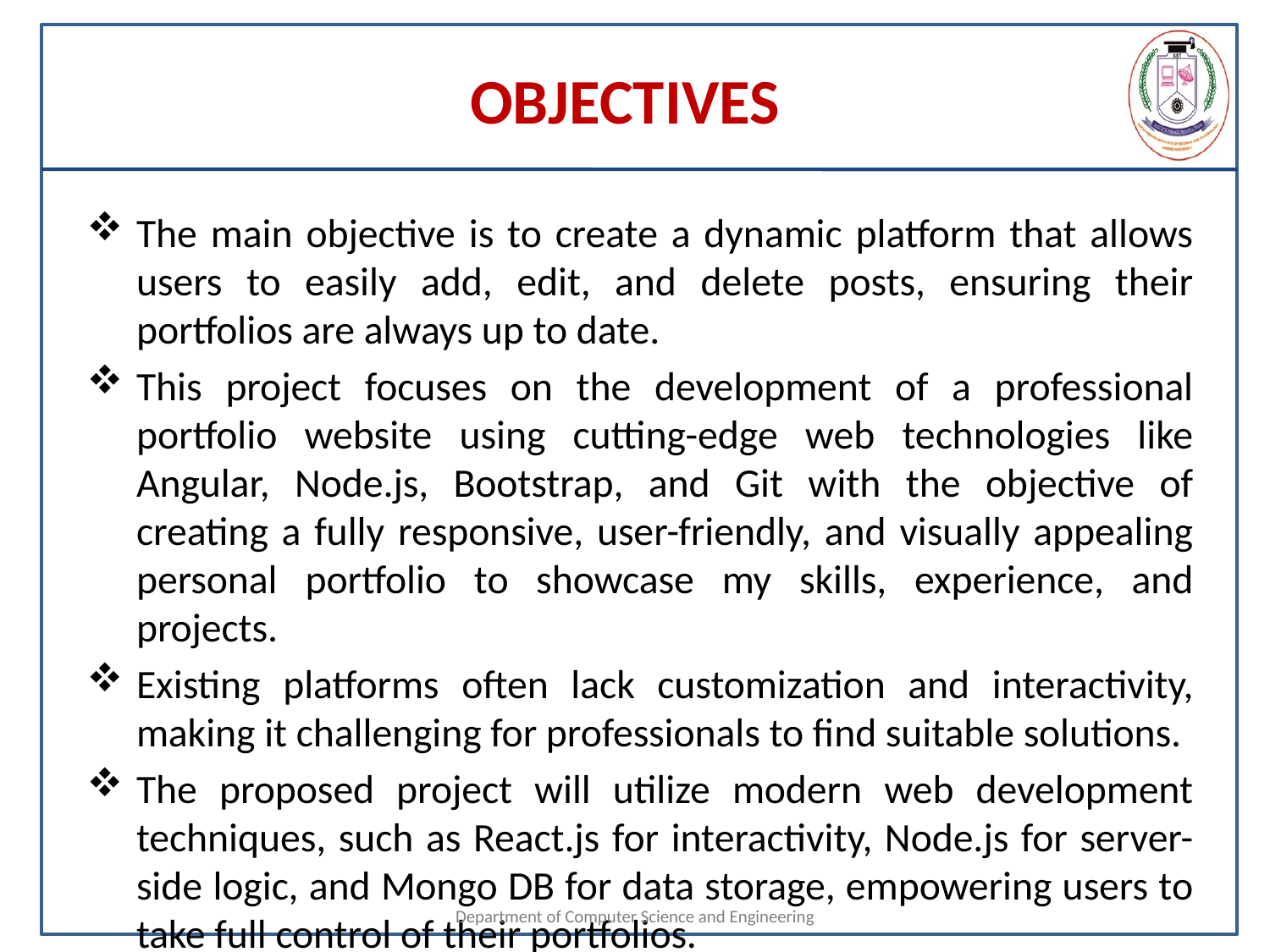

# OBJECTIVES
The main objective is to create a dynamic platform that allows users to easily add, edit, and delete posts, ensuring their portfolios are always up to date.
This project focuses on the development of a professional portfolio website using cutting-edge web technologies like Angular, Node.js, Bootstrap, and Git with the objective of creating a fully responsive, user-friendly, and visually appealing personal portfolio to showcase my skills, experience, and projects.
Existing platforms often lack customization and interactivity, making it challenging for professionals to find suitable solutions.
The proposed project will utilize modern web development techniques, such as React.js for interactivity, Node.js for server-side logic, and Mongo DB for data storage, empowering users to take full control of their portfolios.

5
Department of Computer Science and Engineering